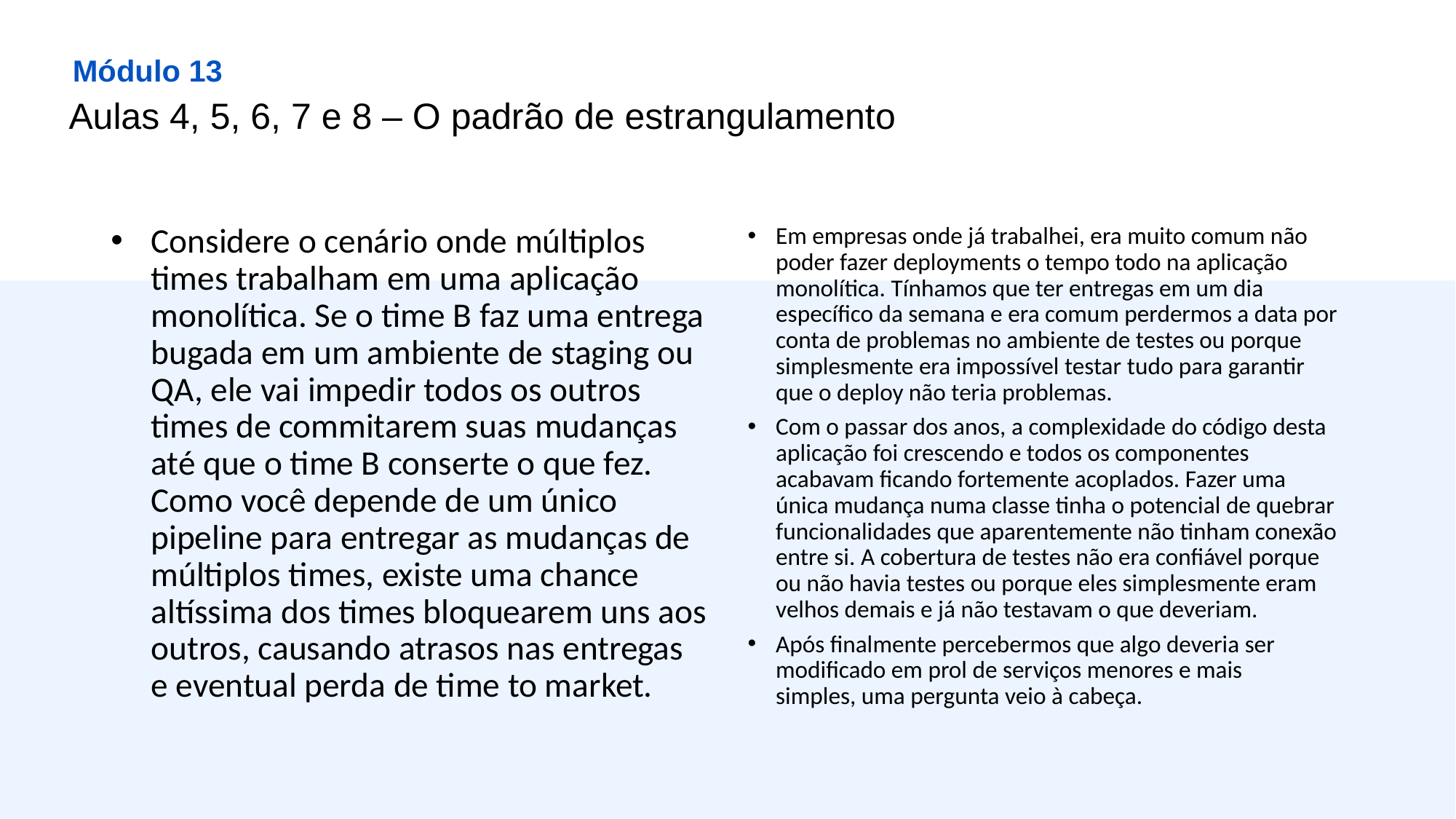

Módulo 13
Aulas 4, 5, 6, 7 e 8 – O padrão de estrangulamento
Considere o cenário onde múltiplos times trabalham em uma aplicação monolítica. Se o time B faz uma entrega bugada em um ambiente de staging ou QA, ele vai impedir todos os outros times de commitarem suas mudanças até que o time B conserte o que fez. Como você depende de um único pipeline para entregar as mudanças de múltiplos times, existe uma chance altíssima dos times bloquearem uns aos outros, causando atrasos nas entregas e eventual perda de time to market.
Em empresas onde já trabalhei, era muito comum não poder fazer deployments o tempo todo na aplicação monolítica. Tínhamos que ter entregas em um dia específico da semana e era comum perdermos a data por conta de problemas no ambiente de testes ou porque simplesmente era impossível testar tudo para garantir que o deploy não teria problemas.
Com o passar dos anos, a complexidade do código desta aplicação foi crescendo e todos os componentes acabavam ficando fortemente acoplados. Fazer uma única mudança numa classe tinha o potencial de quebrar funcionalidades que aparentemente não tinham conexão entre si. A cobertura de testes não era confiável porque ou não havia testes ou porque eles simplesmente eram velhos demais e já não testavam o que deveriam.
Após finalmente percebermos que algo deveria ser modificado em prol de serviços menores e mais simples, uma pergunta veio à cabeça.